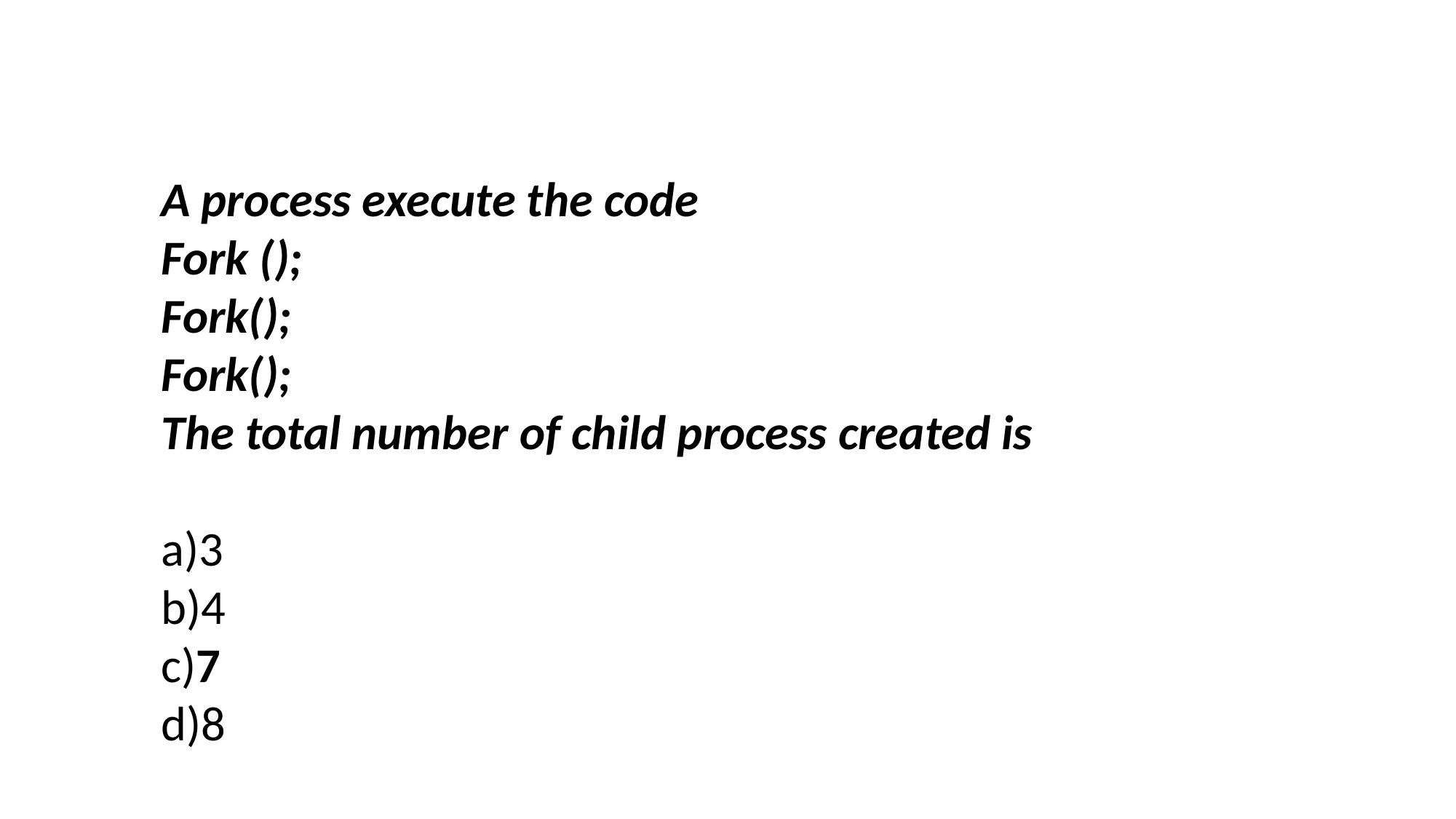

A process execute the code
Fork ();
Fork();
Fork();
The total number of child process created is

a)3
b)4
c)7
d)8